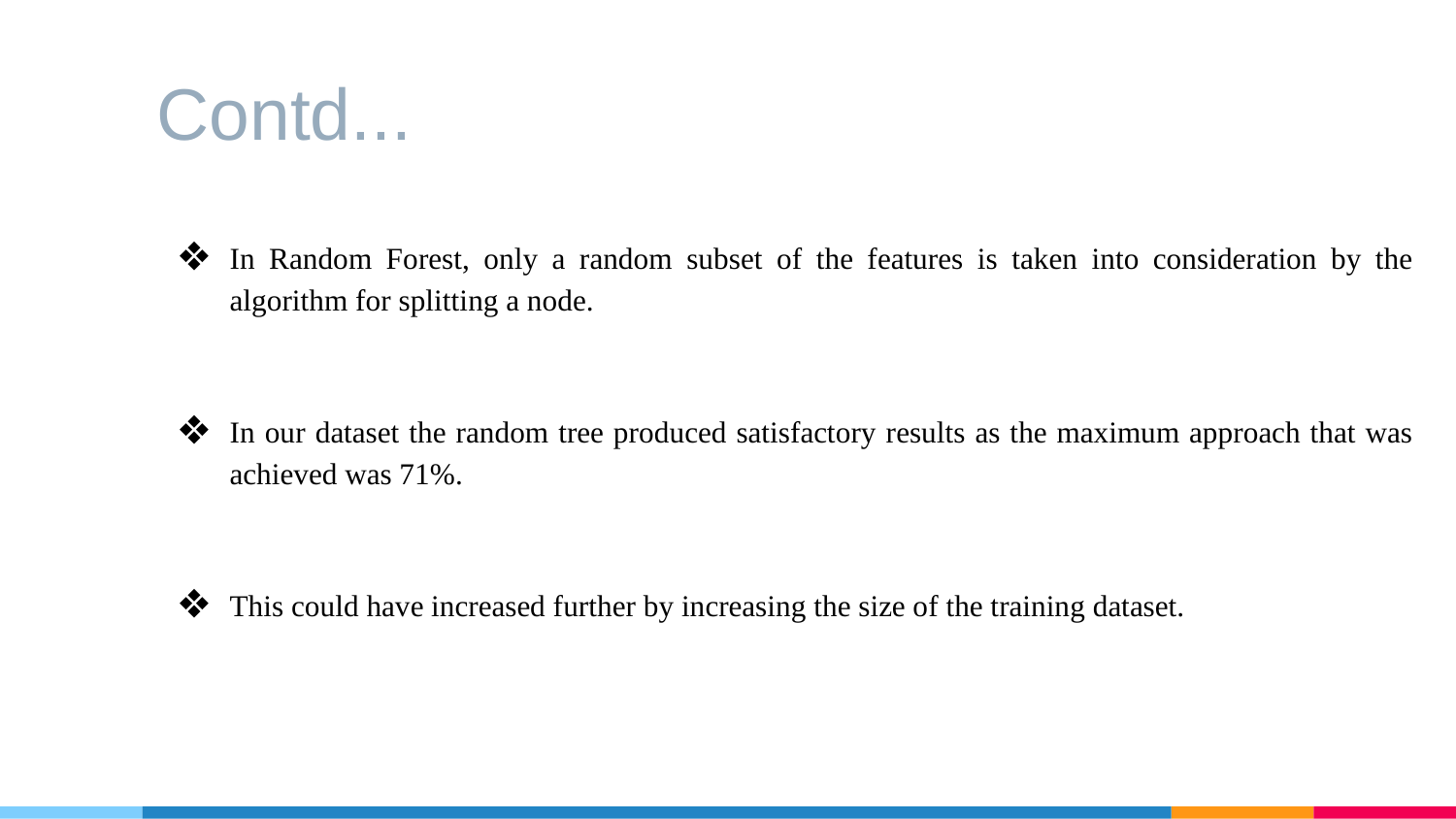

# Contd...
In Random Forest, only a random subset of the features is taken into consideration by the algorithm for splitting a node.

In our dataset the random tree produced satisfactory results as the maximum approach that was achieved was 71%.

This could have increased further by increasing the size of the training dataset.